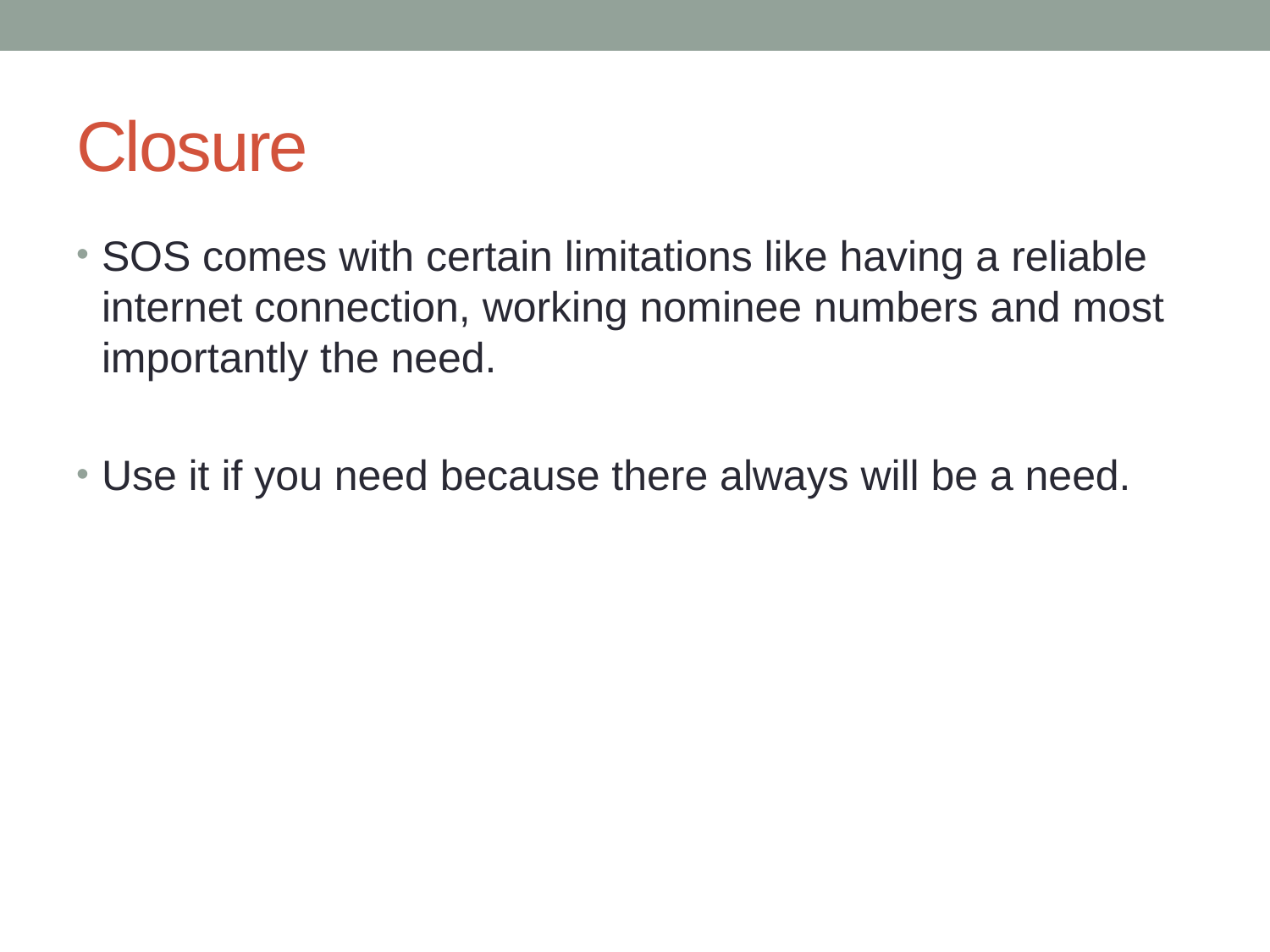

# Closure
SOS comes with certain limitations like having a reliable internet connection, working nominee numbers and most importantly the need.

Use it if you need because there always will be a need.